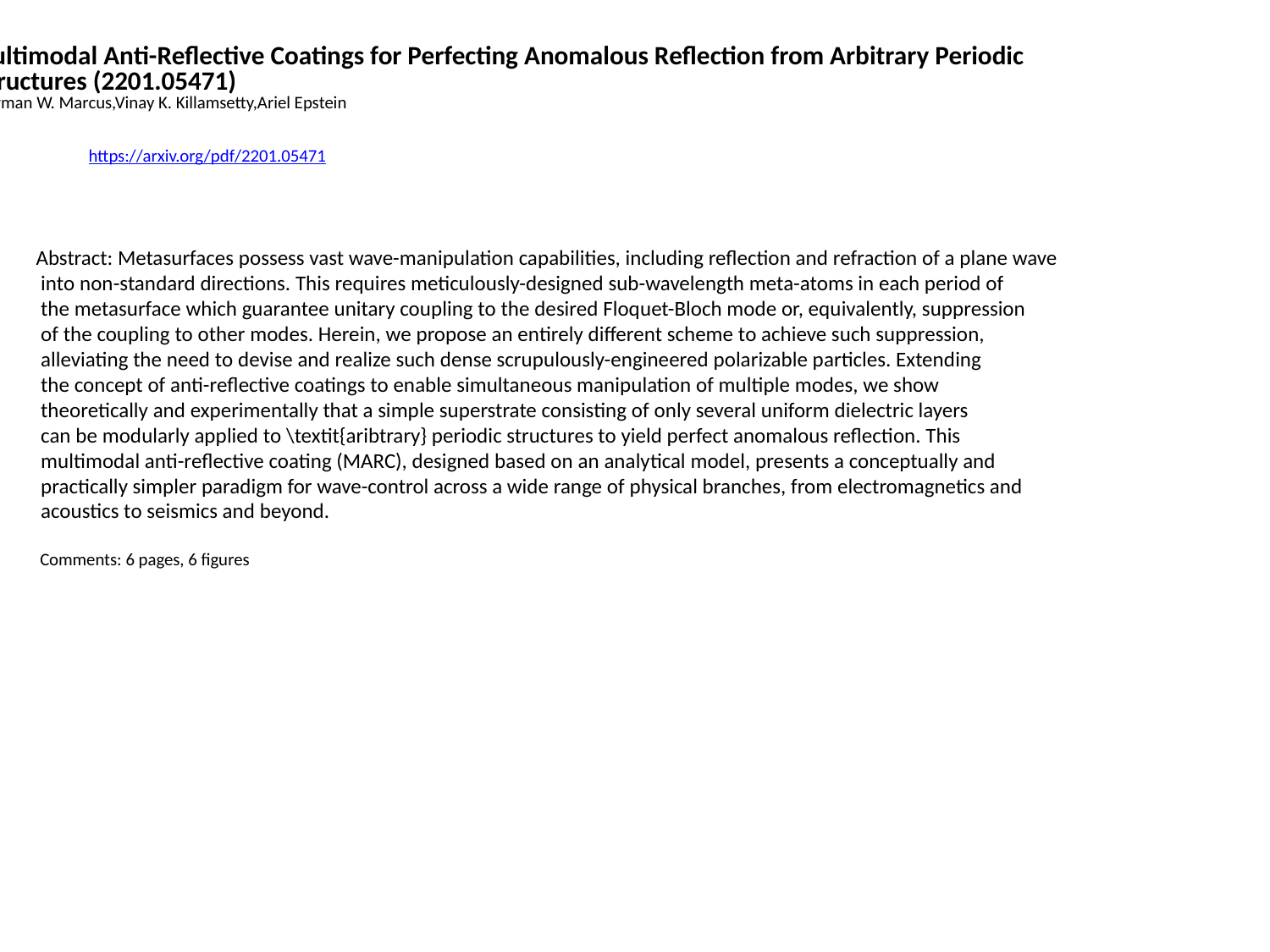

Multimodal Anti-Reflective Coatings for Perfecting Anomalous Reflection from Arbitrary Periodic
 Structures (2201.05471)
Sherman W. Marcus,Vinay K. Killamsetty,Ariel Epstein

https://arxiv.org/pdf/2201.05471

Abstract: Metasurfaces possess vast wave-manipulation capabilities, including reflection and refraction of a plane wave
 into non-standard directions. This requires meticulously-designed sub-wavelength meta-atoms in each period of
 the metasurface which guarantee unitary coupling to the desired Floquet-Bloch mode or, equivalently, suppression
 of the coupling to other modes. Herein, we propose an entirely different scheme to achieve such suppression,
 alleviating the need to devise and realize such dense scrupulously-engineered polarizable particles. Extending
 the concept of anti-reflective coatings to enable simultaneous manipulation of multiple modes, we show
 theoretically and experimentally that a simple superstrate consisting of only several uniform dielectric layers
 can be modularly applied to \textit{aribtrary} periodic structures to yield perfect anomalous reflection. This
 multimodal anti-reflective coating (MARC), designed based on an analytical model, presents a conceptually and
 practically simpler paradigm for wave-control across a wide range of physical branches, from electromagnetics and
 acoustics to seismics and beyond.
 Comments: 6 pages, 6 figures